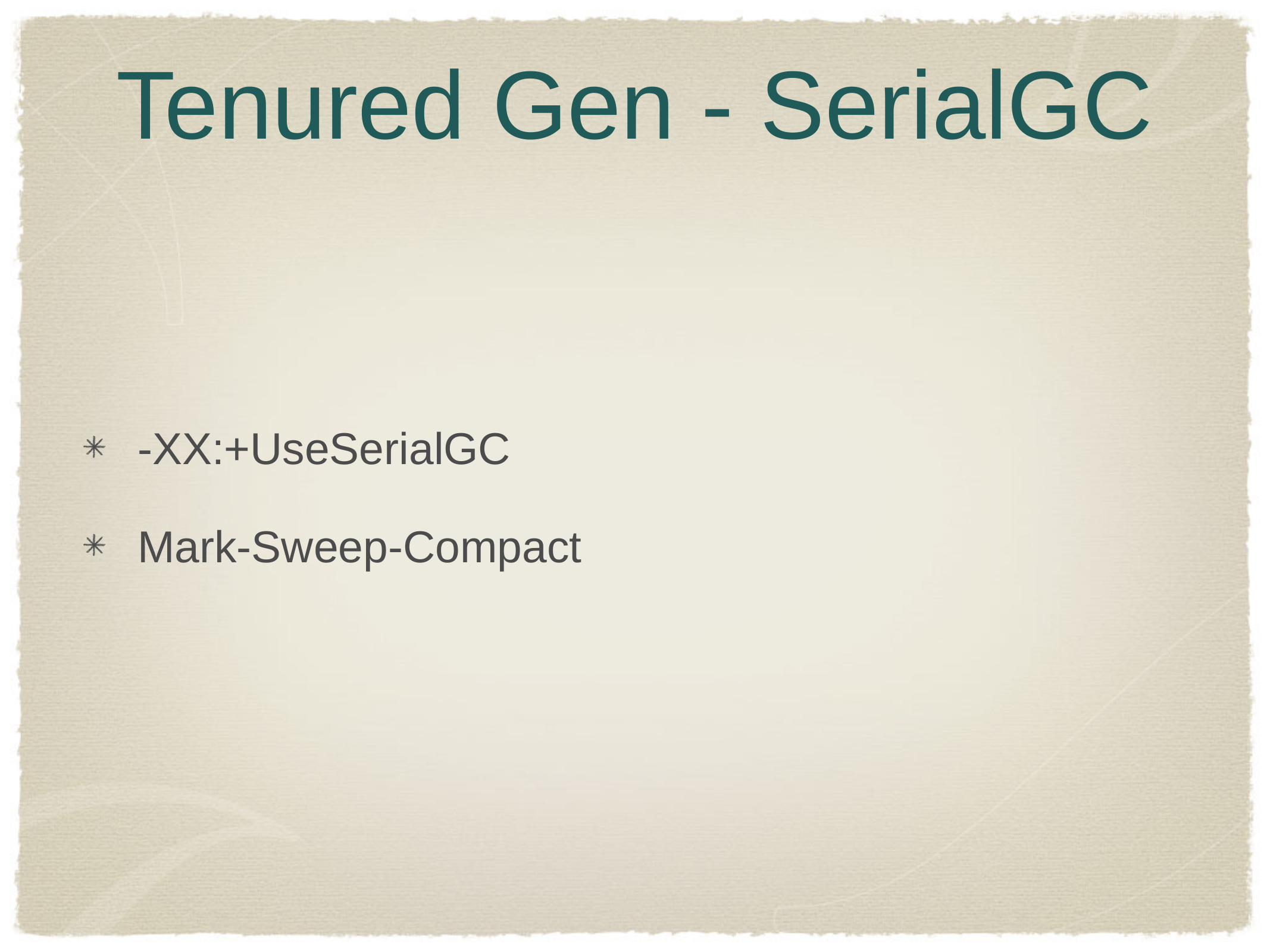

# Tenured Gen - SerialGC
-XX:+UseSerialGC
Mark-Sweep-Compact